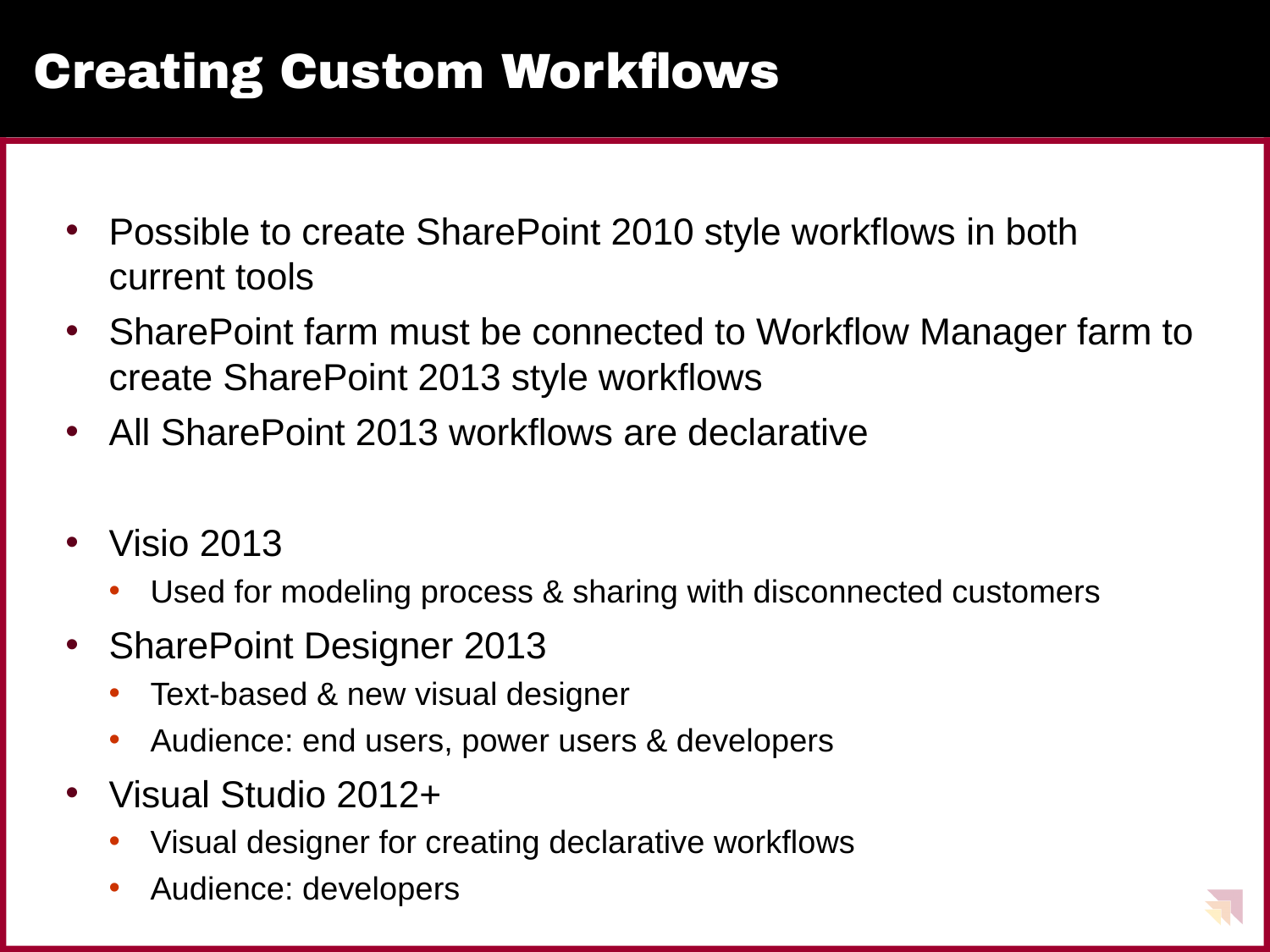

# Creating Custom Workflows
Possible to create SharePoint 2010 style workflows in both current tools
SharePoint farm must be connected to Workflow Manager farm to create SharePoint 2013 style workflows
All SharePoint 2013 workflows are declarative

Visio 2013
Used for modeling process & sharing with disconnected customers
SharePoint Designer 2013
Text-based & new visual designer
Audience: end users, power users & developers
Visual Studio 2012+
Visual designer for creating declarative workflows
Audience: developers